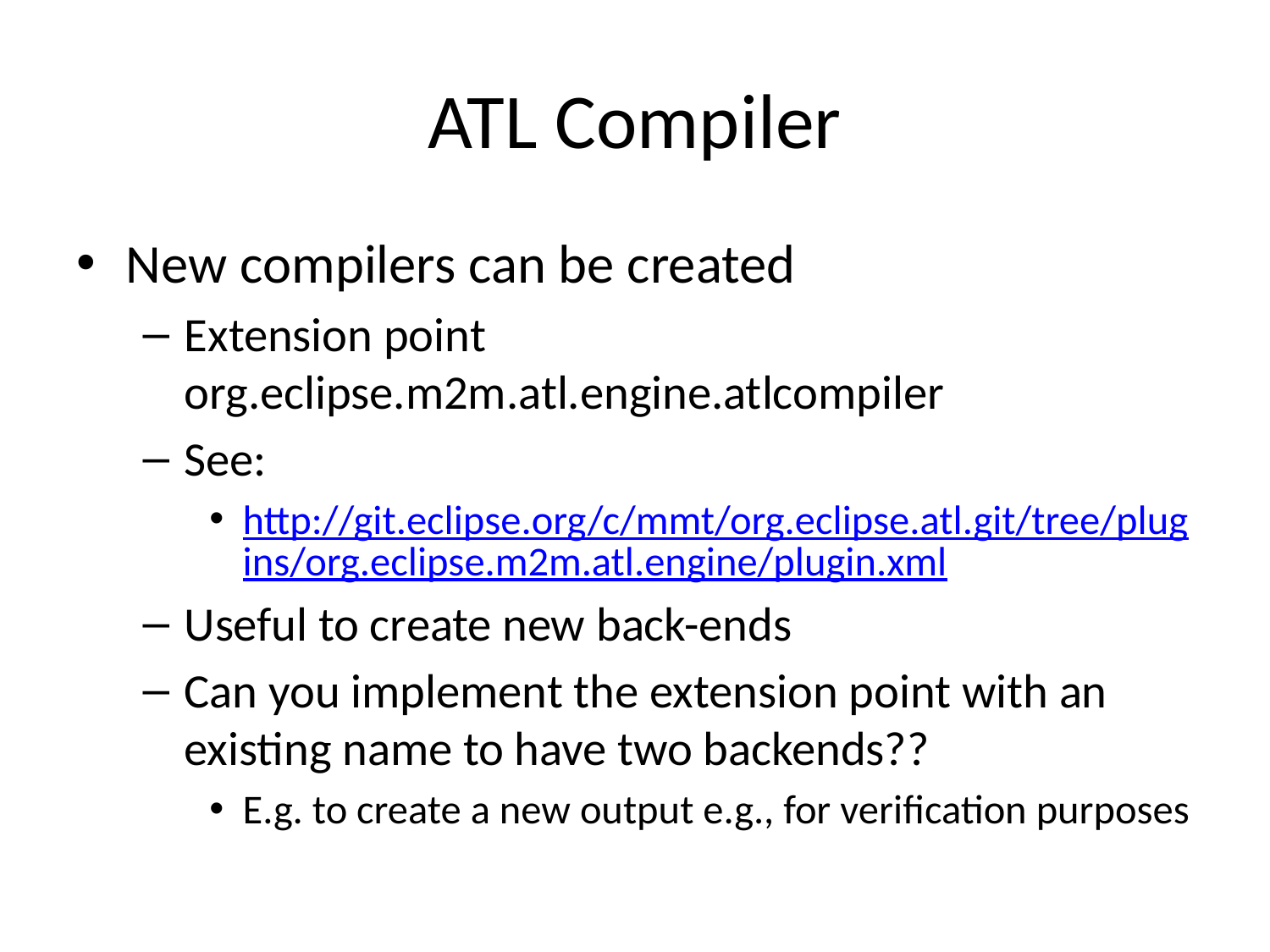

# ATL Compiler
New compilers can be created
Extension point org.eclipse.m2m.atl.engine.atlcompiler
See:
http://git.eclipse.org/c/mmt/org.eclipse.atl.git/tree/plugins/org.eclipse.m2m.atl.engine/plugin.xml
Useful to create new back-ends
Can you implement the extension point with an existing name to have two backends??
E.g. to create a new output e.g., for verification purposes